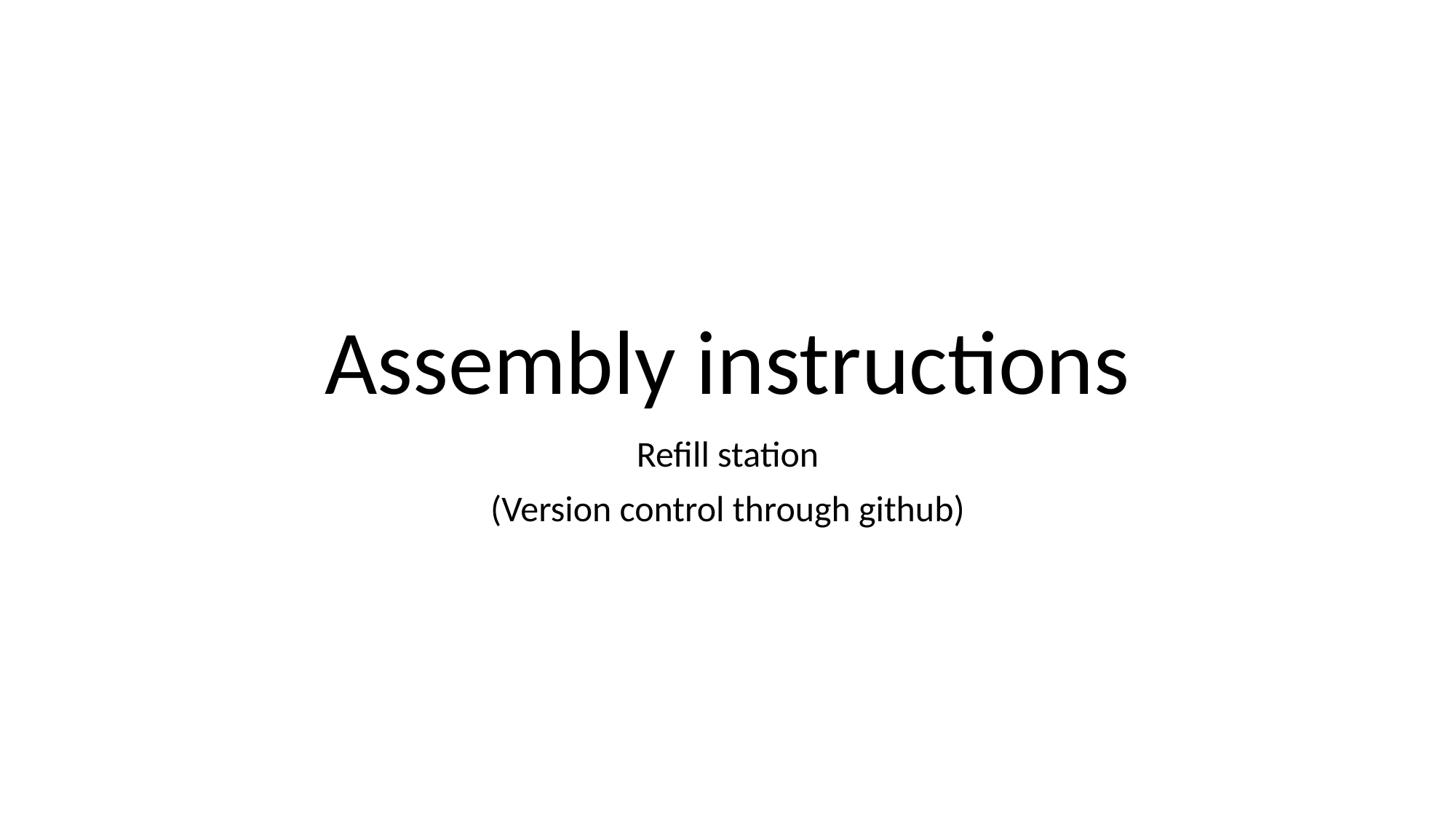

# Assembly instructions
Refill station
(Version control through github)